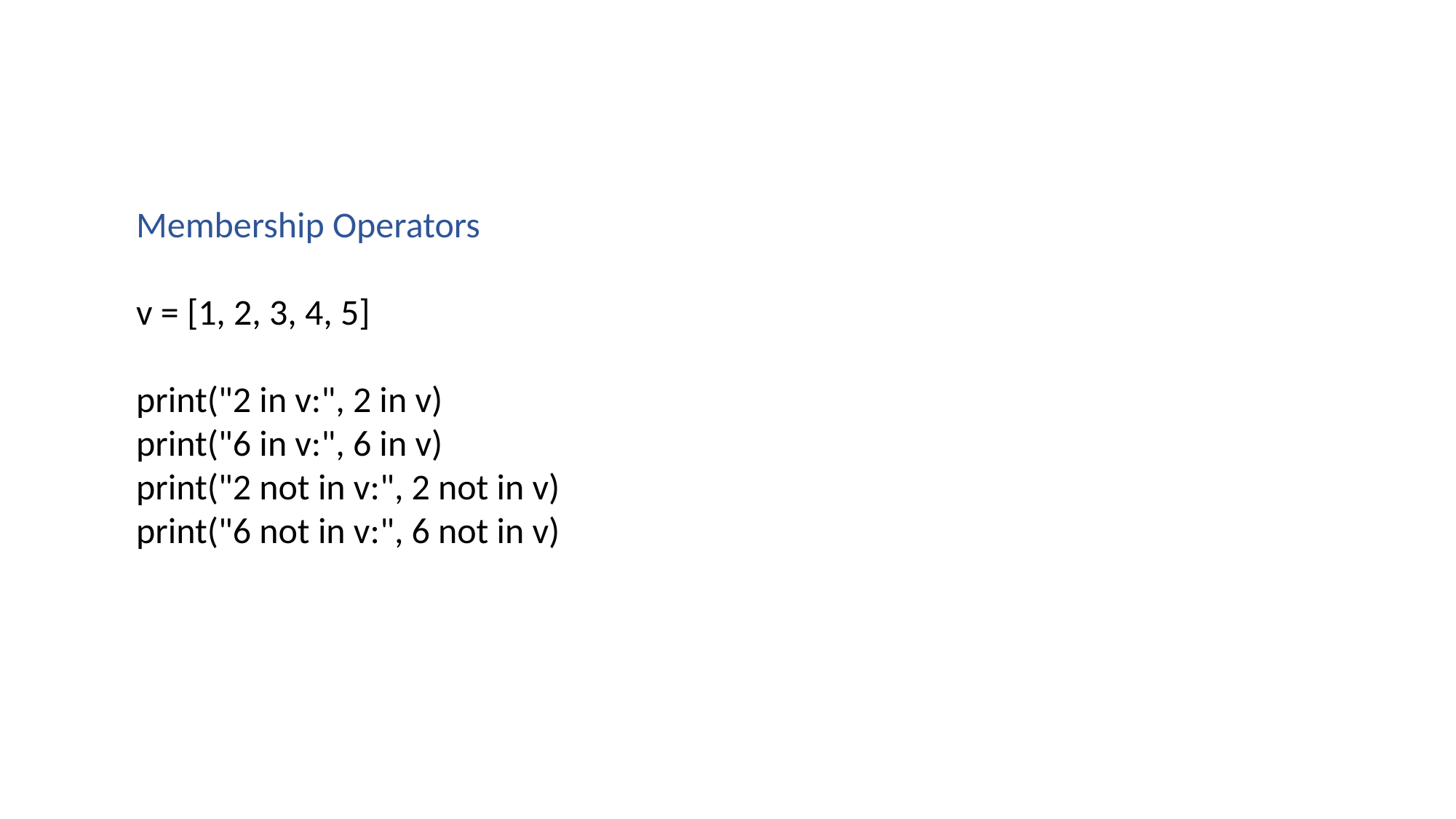

Membership Operators

v = [1, 2, 3, 4, 5]

print("2 in v:", 2 in v)
print("6 in v:", 6 in v)
print("2 not in v:", 2 not in v)
print("6 not in v:", 6 not in v)